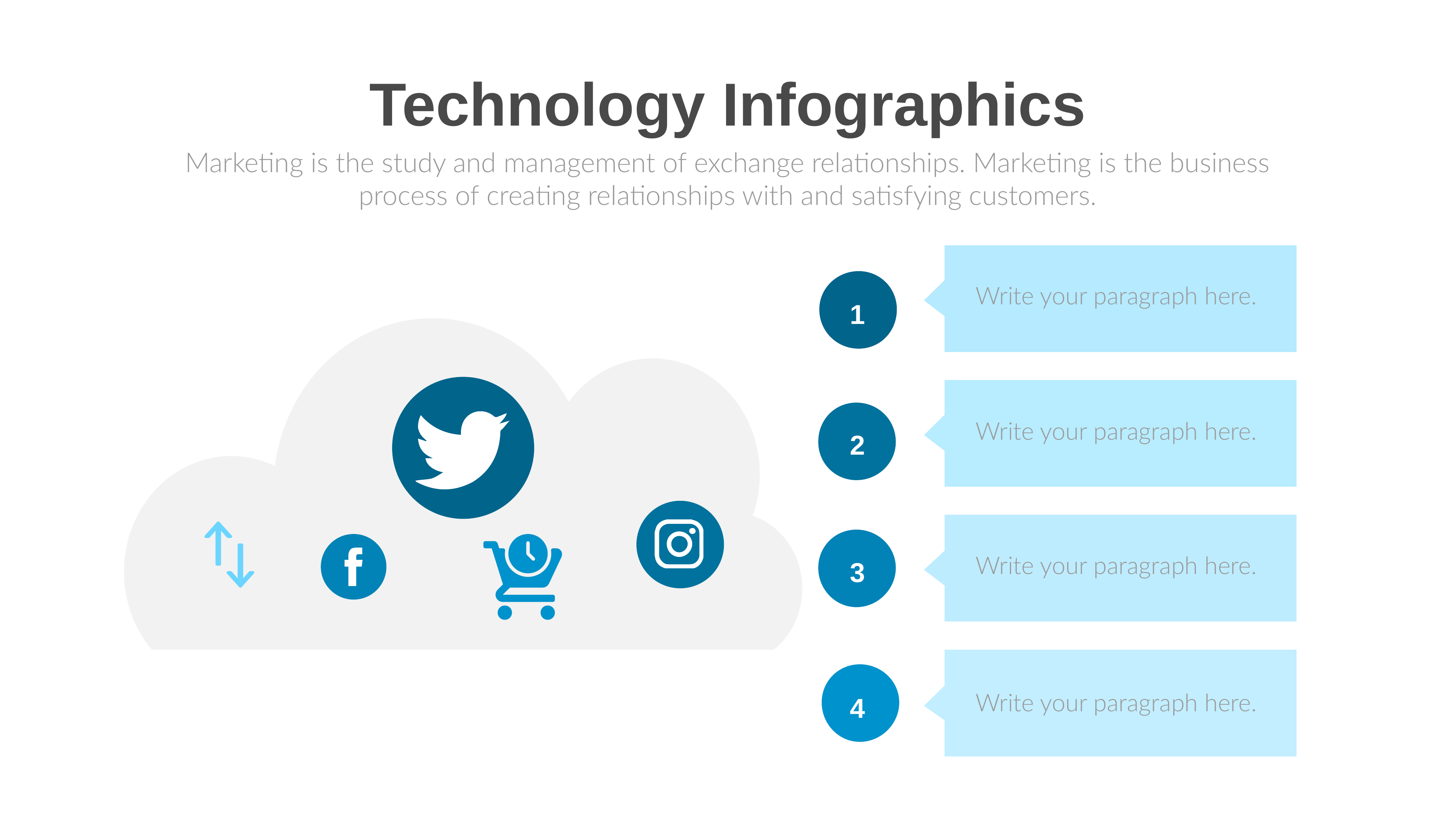

Technology Infographics
Marketing is the study and management of exchange relationships. Marketing is the business process of creating relationships with and satisfying customers.

Write your paragraph here.
1

Write your paragraph here.
2

Write your paragraph here.
3

Write your paragraph here.
4